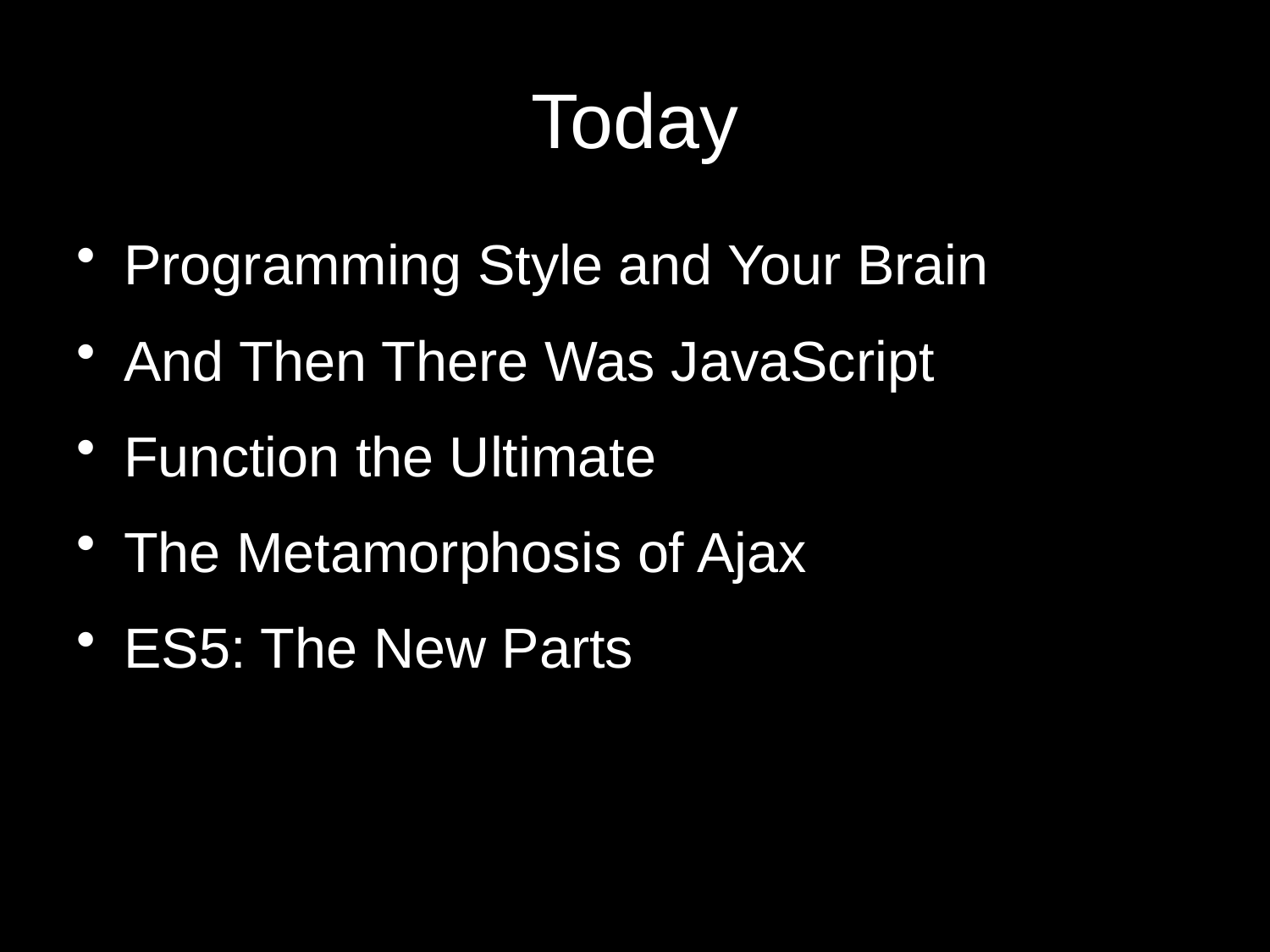

# Today
Programming Style and Your Brain
And Then There Was JavaScript
Function the Ultimate
The Metamorphosis of Ajax
ES5: The New Parts